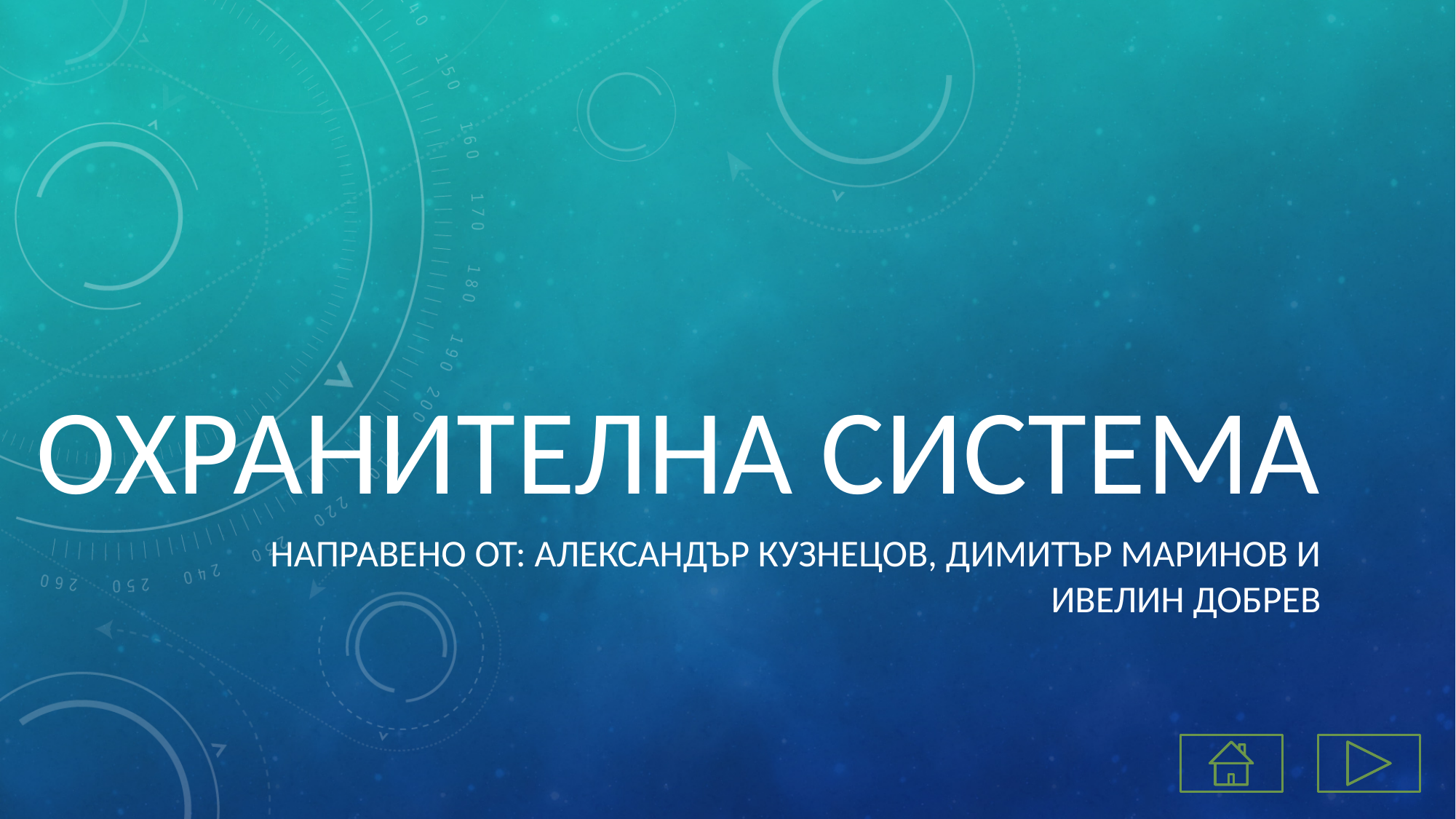

# ОХРАНИТЕЛНА СИСТЕМА
НАПРАВЕНО ОТ: АЛЕКСАНДЪР КУЗНЕЦОВ, ДИМИТЪР МАРИНОВ И ИВЕЛИН ДОБРЕВ